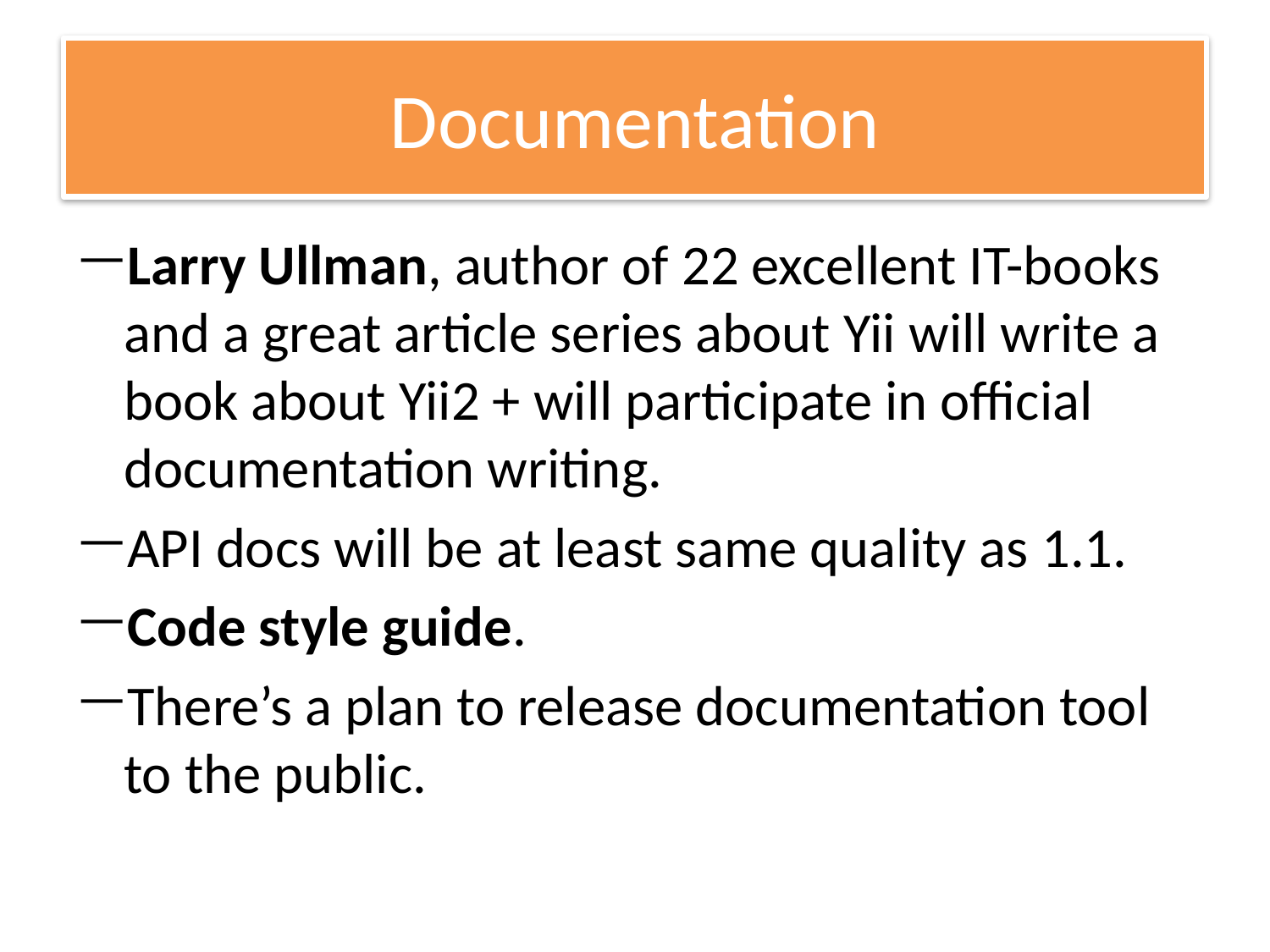

# Documentation
Larry Ullman, author of 22 excellent IT-books and a great article series about Yii will write a book about Yii2 + will participate in official documentation writing.
API docs will be at least same quality as 1.1.
Code style guide.
There’s a plan to release documentation tool to the public.